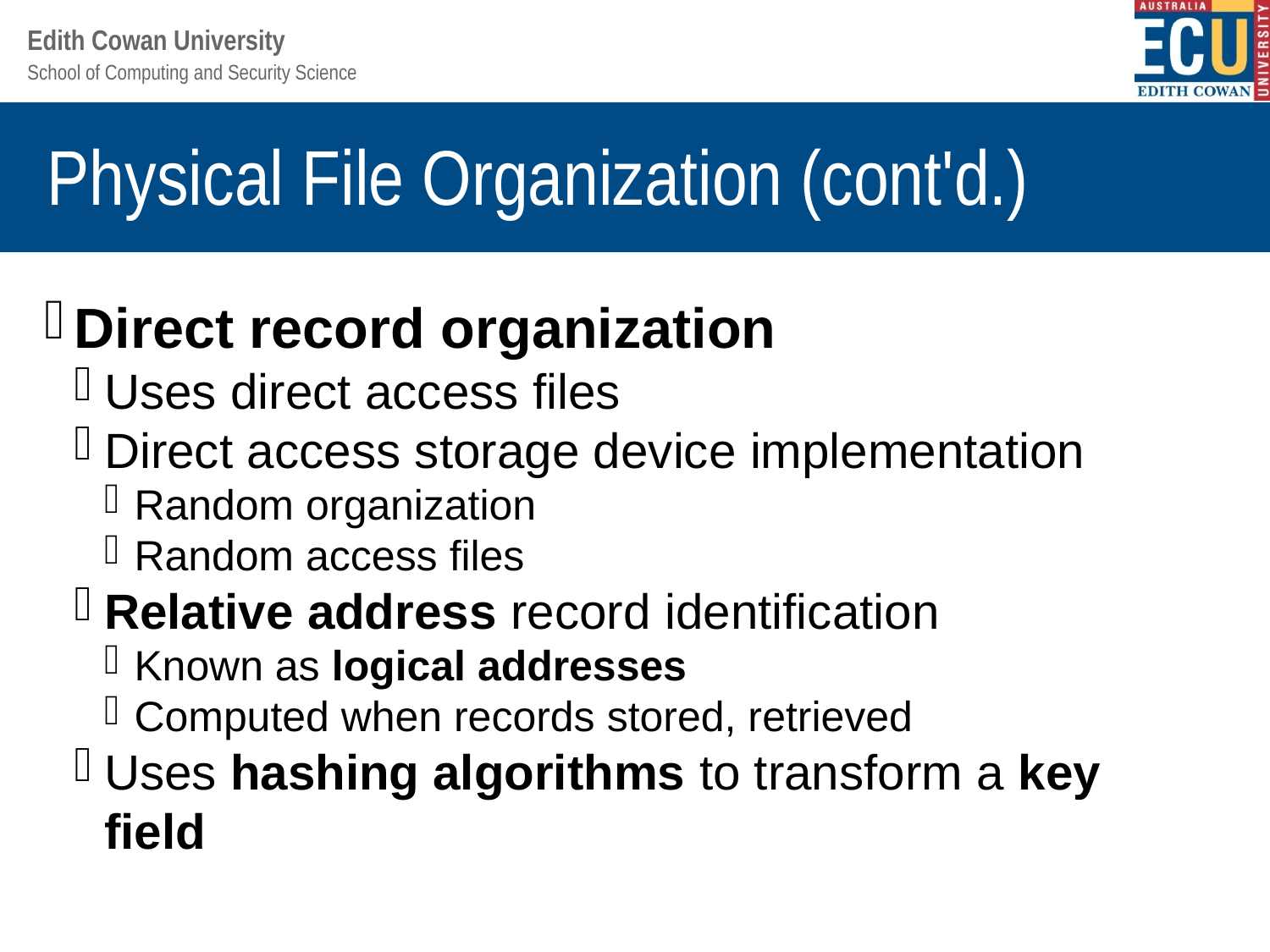

Physical File Organization (cont'd.)
Direct record organization
Uses direct access files
Direct access storage device implementation
Random organization
Random access files
Relative address record identification
Known as logical addresses
Computed when records stored, retrieved
Uses hashing algorithms to transform a key field